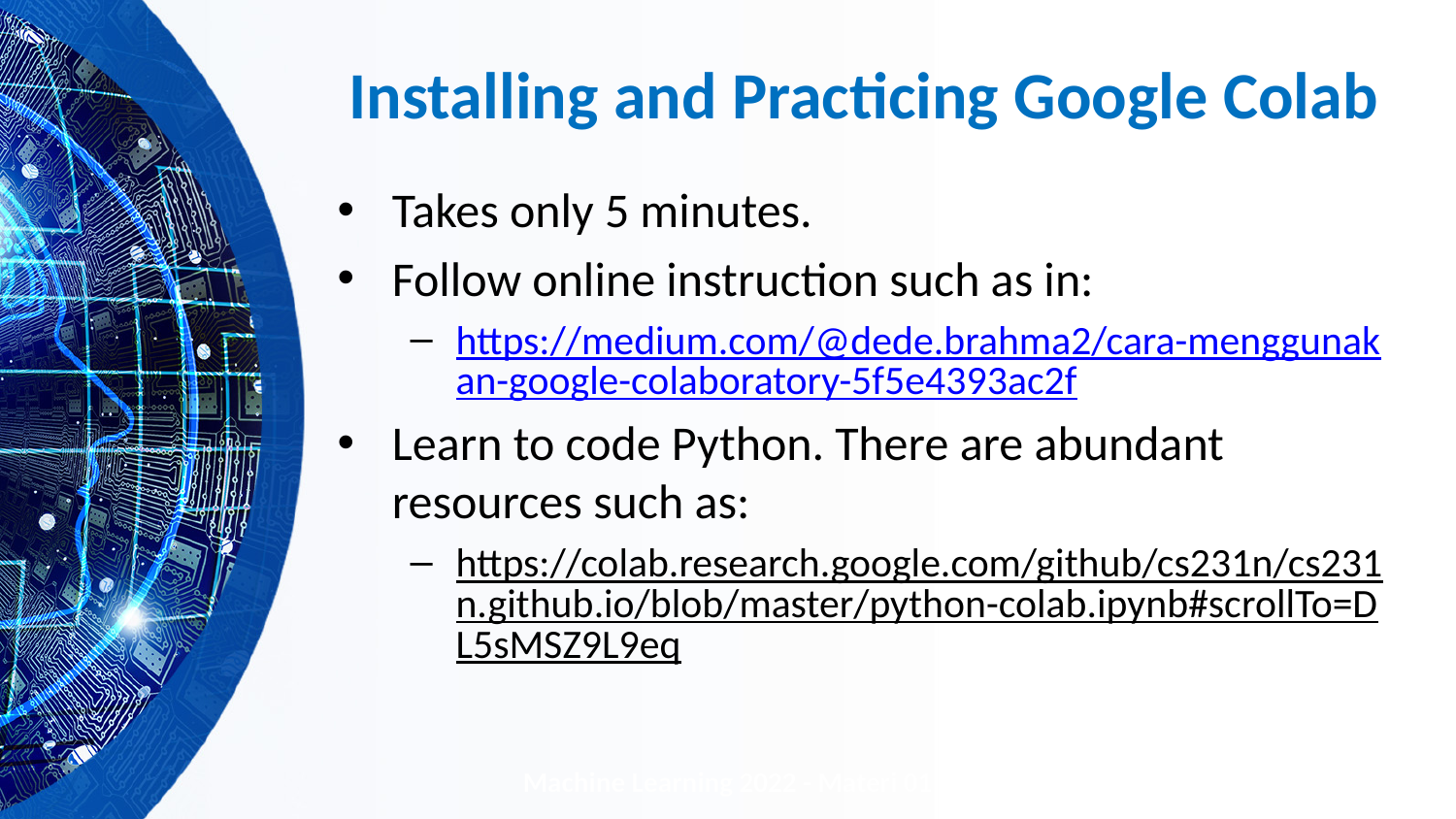

# Installing and Practicing Google Colab
Takes only 5 minutes.
Follow online instruction such as in:
https://medium.com/@dede.brahma2/cara-menggunakan-google-colaboratory-5f5e4393ac2f
Learn to code Python. There are abundant resources such as:
https://colab.research.google.com/github/cs231n/cs231n.github.io/blob/master/python-colab.ipynb#scrollTo=DL5sMSZ9L9eq
Machine Learning 2022 - Materi 01
37